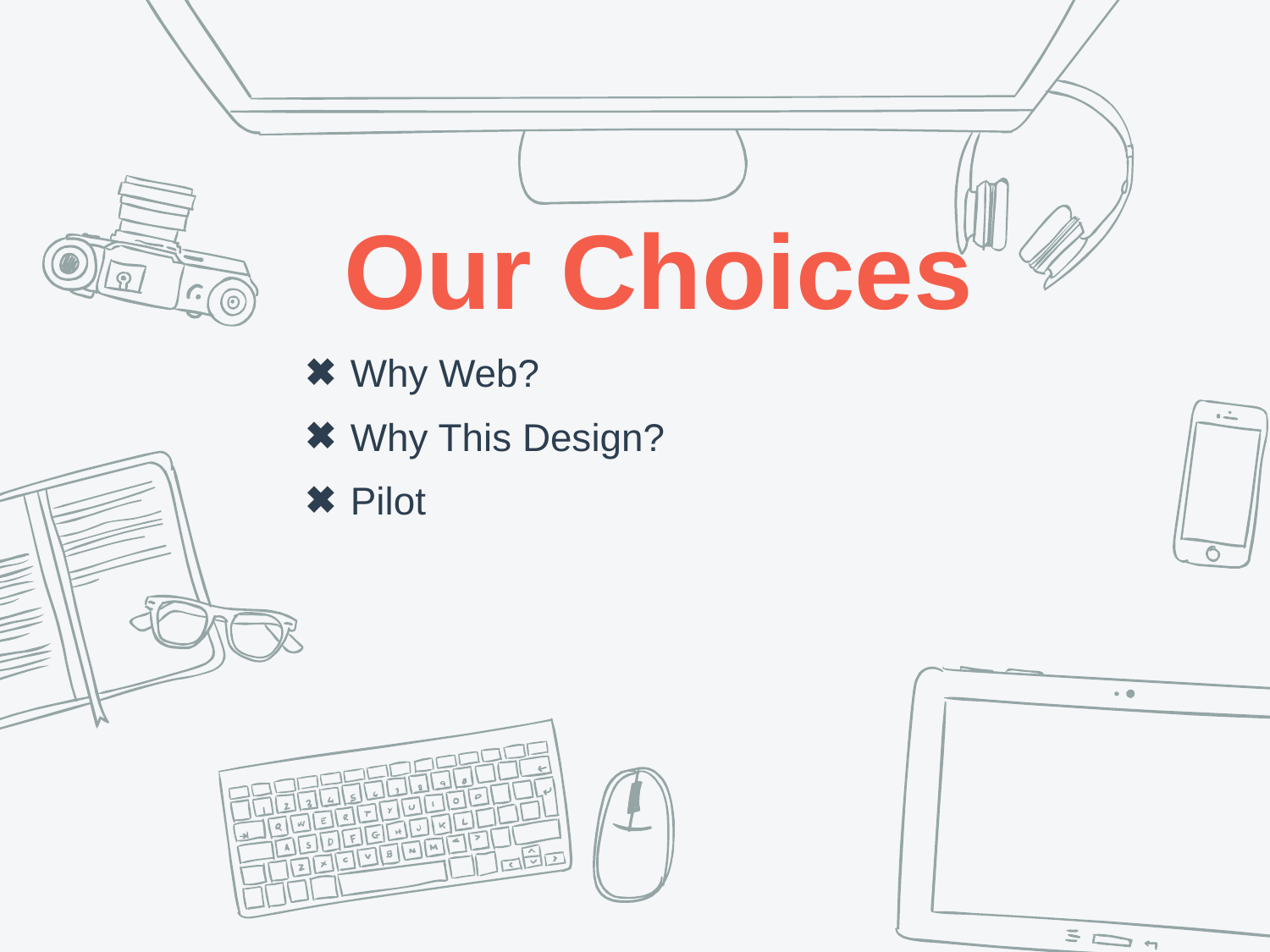

Our Choices
Why Web?
Why This Design?
Pilot